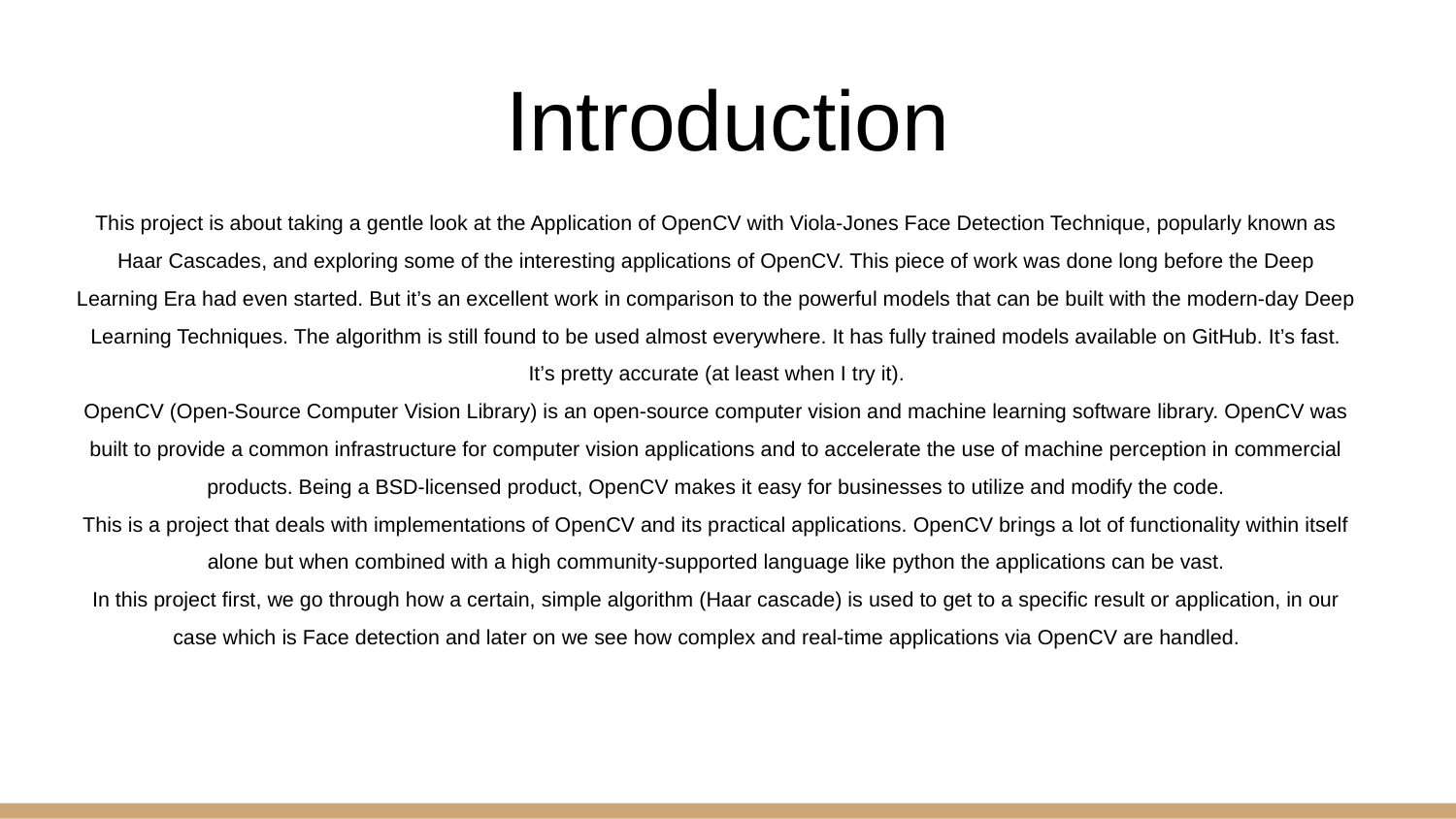

# Introduction
This project is about taking a gentle look at the Application of OpenCV with Viola-Jones Face Detection Technique, popularly known as Haar Cascades, and exploring some of the interesting applications of OpenCV. This piece of work was done long before the Deep Learning Era had even started. But it’s an excellent work in comparison to the powerful models that can be built with the modern-day Deep Learning Techniques. The algorithm is still found to be used almost everywhere. It has fully trained models available on GitHub. It’s fast. It’s pretty accurate (at least when I try it).
OpenCV (Open-Source Computer Vision Library) is an open-source computer vision and machine learning software library. OpenCV was built to provide a common infrastructure for computer vision applications and to accelerate the use of machine perception in commercial products. Being a BSD-licensed product, OpenCV makes it easy for businesses to utilize and modify the code.
This is a project that deals with implementations of OpenCV and its practical applications. OpenCV brings a lot of functionality within itself alone but when combined with a high community-supported language like python the applications can be vast.
In this project first, we go through how a certain, simple algorithm (Haar cascade) is used to get to a specific result or application, in our case which is Face detection and later on we see how complex and real-time applications via OpenCV are handled.